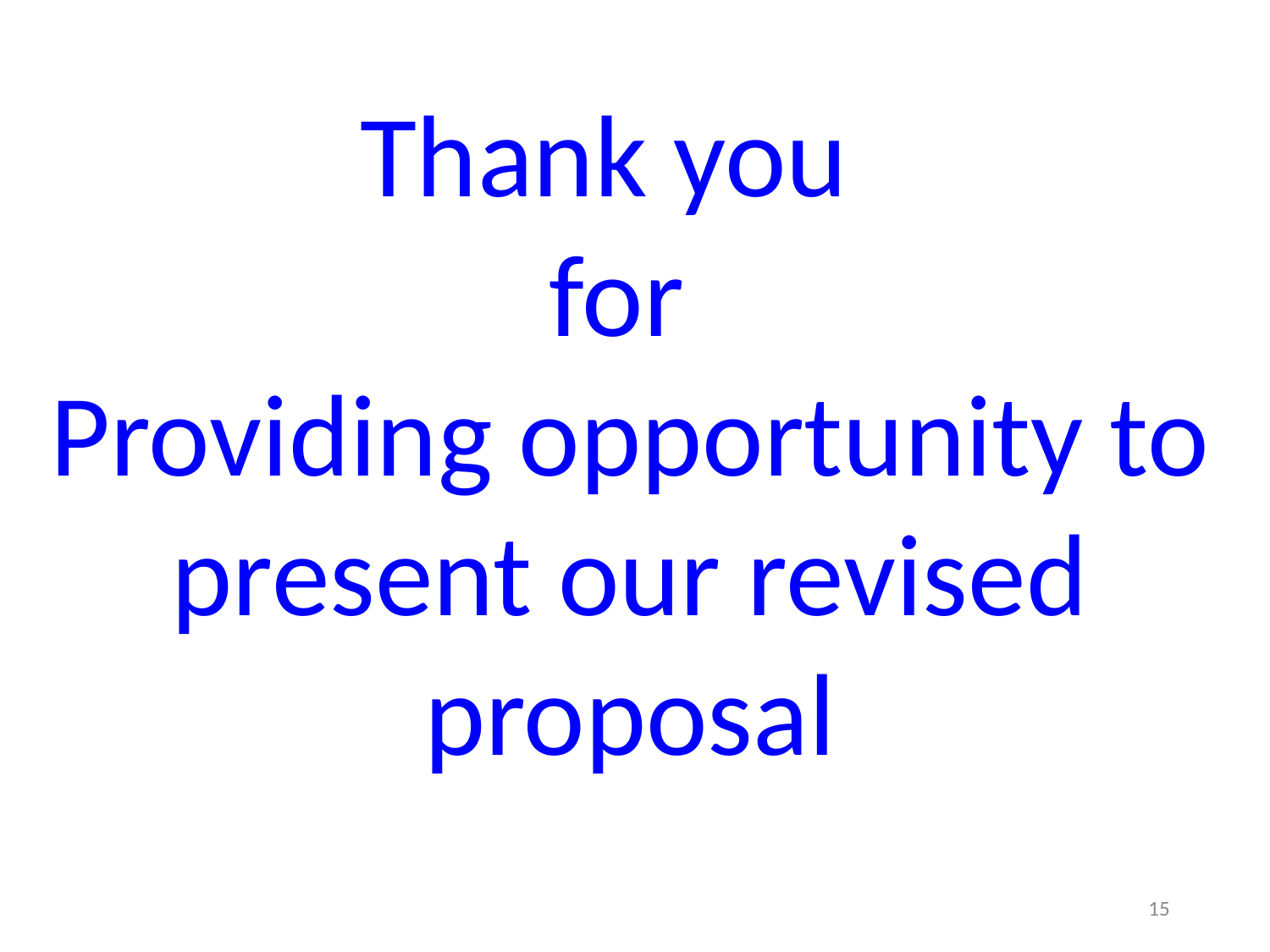

Thank you
for
Providing opportunity to present our revised proposal
15